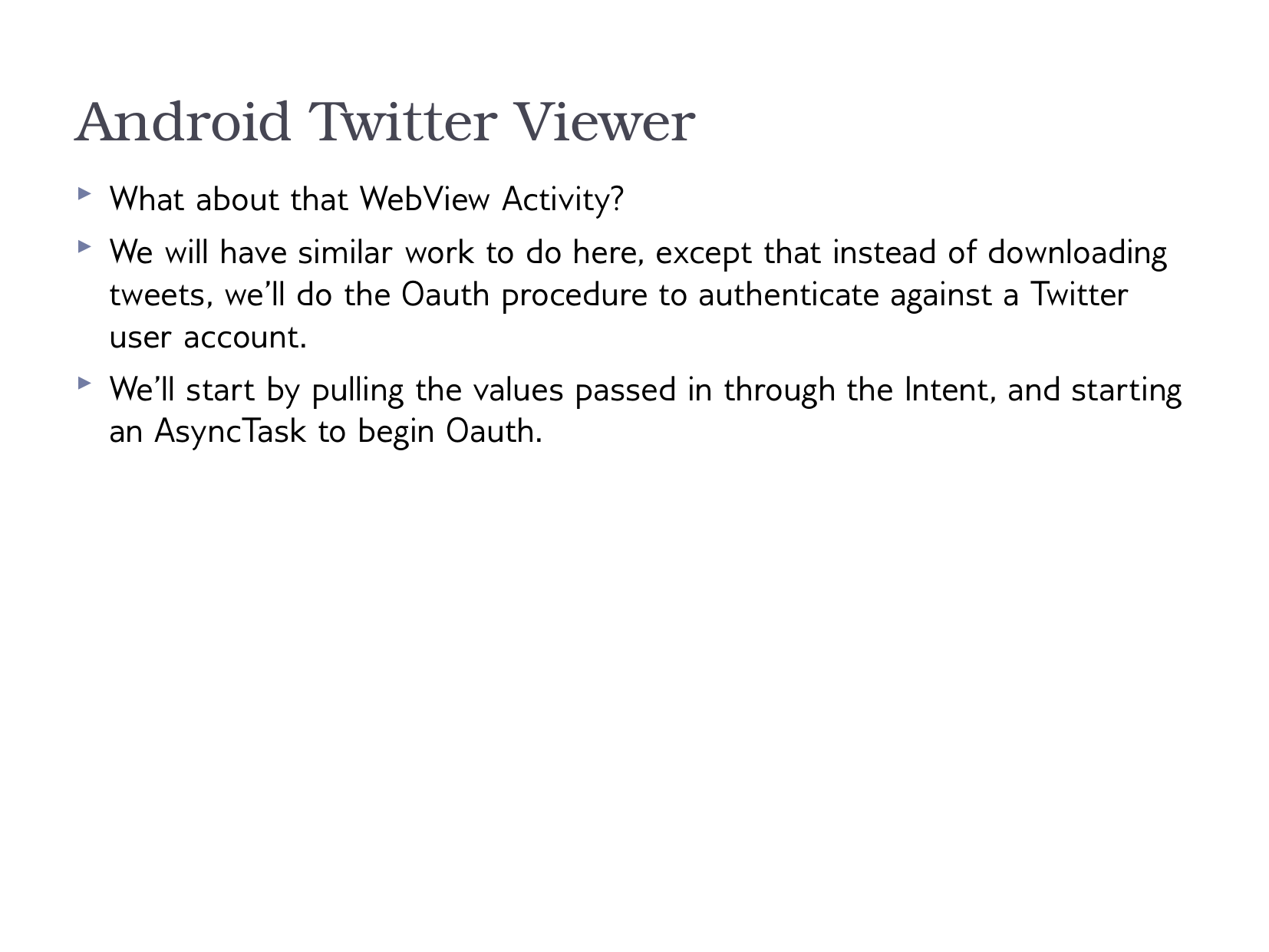

Android Twitter Viewer
What about that WebView Activity?
We will have similar work to do here, except that instead of downloading tweets, we’ll do the Oauth procedure to authenticate against a Twitter user account.
We’ll start by pulling the values passed in through the Intent, and starting an AsyncTask to begin Oauth.